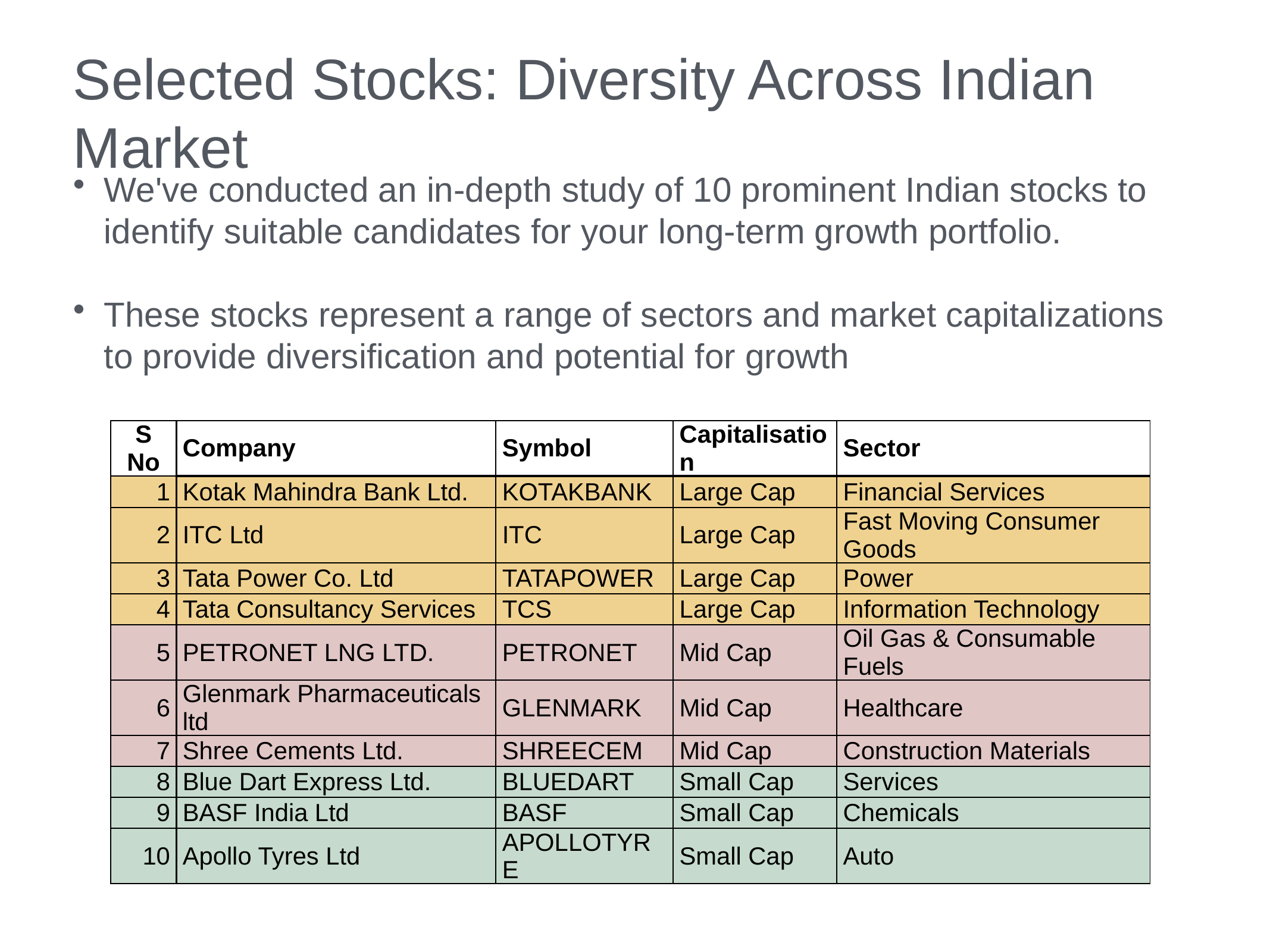

# Selected Stocks: Diversity Across Indian Market
We've conducted an in-depth study of 10 prominent Indian stocks to identify suitable candidates for your long-term growth portfolio.

These stocks represent a range of sectors and market capitalizations to provide diversification and potential for growth

| S No | Company | Symbol | Capitalisation | Sector |
| --- | --- | --- | --- | --- |
| 1 | Kotak Mahindra Bank Ltd. | KOTAKBANK | Large Cap | Financial Services |
| 2 | ITC Ltd | ITC | Large Cap | Fast Moving Consumer Goods |
| 3 | Tata Power Co. Ltd | TATAPOWER | Large Cap | Power |
| 4 | Tata Consultancy Services | TCS | Large Cap | Information Technology |
| 5 | PETRONET LNG LTD. | PETRONET | Mid Cap | Oil Gas & Consumable Fuels |
| 6 | Glenmark Pharmaceuticals ltd | GLENMARK | Mid Cap | Healthcare |
| 7 | Shree Cements Ltd. | SHREECEM | Mid Cap | Construction Materials |
| 8 | Blue Dart Express Ltd. | BLUEDART | Small Cap | Services |
| 9 | BASF India Ltd | BASF | Small Cap | Chemicals |
| 10 | Apollo Tyres Ltd | APOLLOTYRE | Small Cap | Auto |